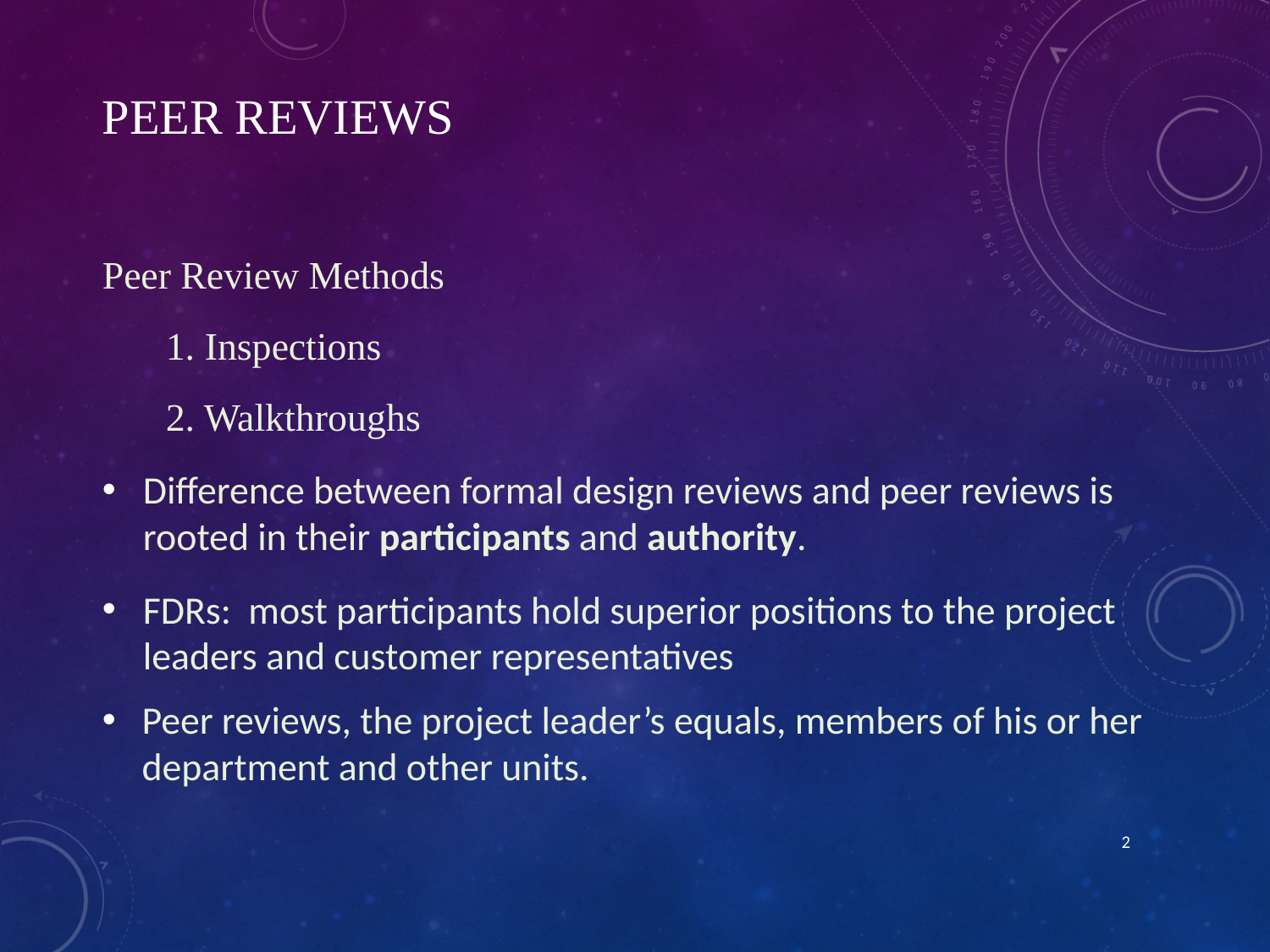

# Peer Reviews
Peer Review Methods
1. Inspections
2. Walkthroughs
Difference between formal design reviews and peer reviews is rooted in their participants and authority.
FDRs:  most participants hold superior positions to the project leaders and customer representatives
Peer reviews, the project leader’s equals, members of his or her department and other units.
2